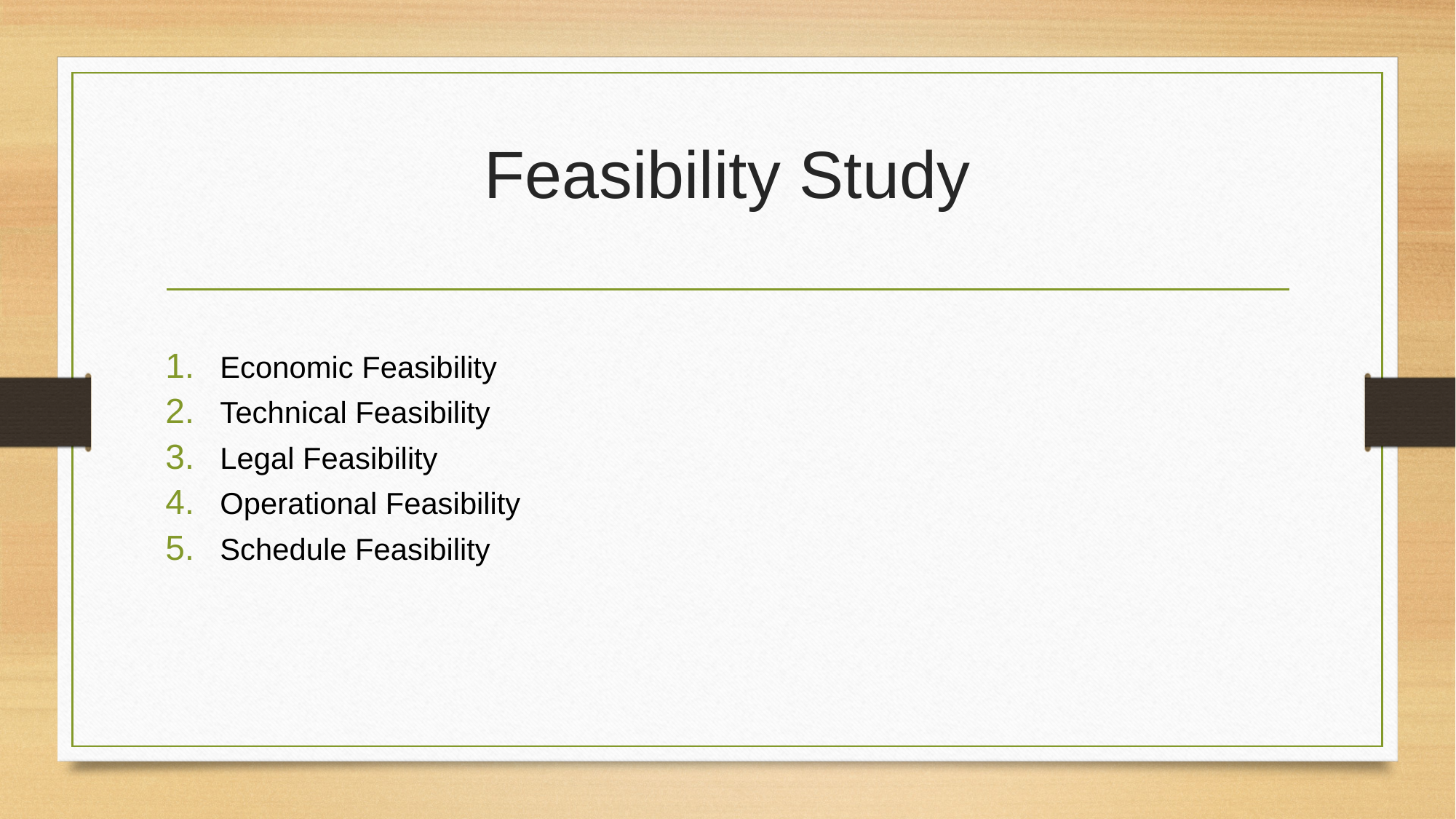

# Feasibility Study
Economic Feasibility
Technical Feasibility
Legal Feasibility
Operational Feasibility
Schedule Feasibility